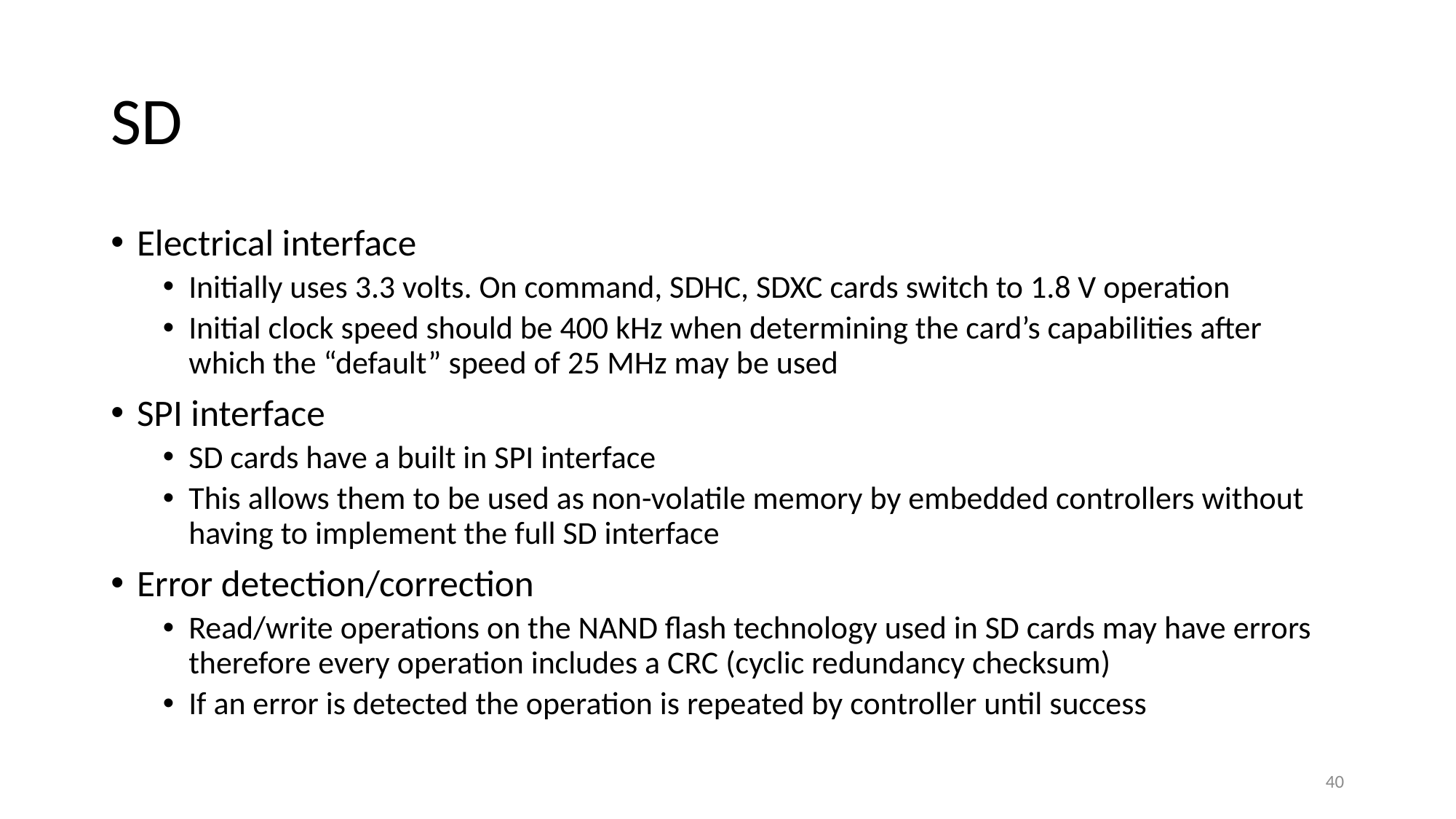

# SD
Electrical interface
Initially uses 3.3 volts. On command, SDHC, SDXC cards switch to 1.8 V operation
Initial clock speed should be 400 kHz when determining the card’s capabilities after which the “default” speed of 25 MHz may be used
SPI interface
SD cards have a built in SPI interface
This allows them to be used as non-volatile memory by embedded controllers without having to implement the full SD interface
Error detection/correction
Read/write operations on the NAND flash technology used in SD cards may have errors therefore every operation includes a CRC (cyclic redundancy checksum)
If an error is detected the operation is repeated by controller until success
40